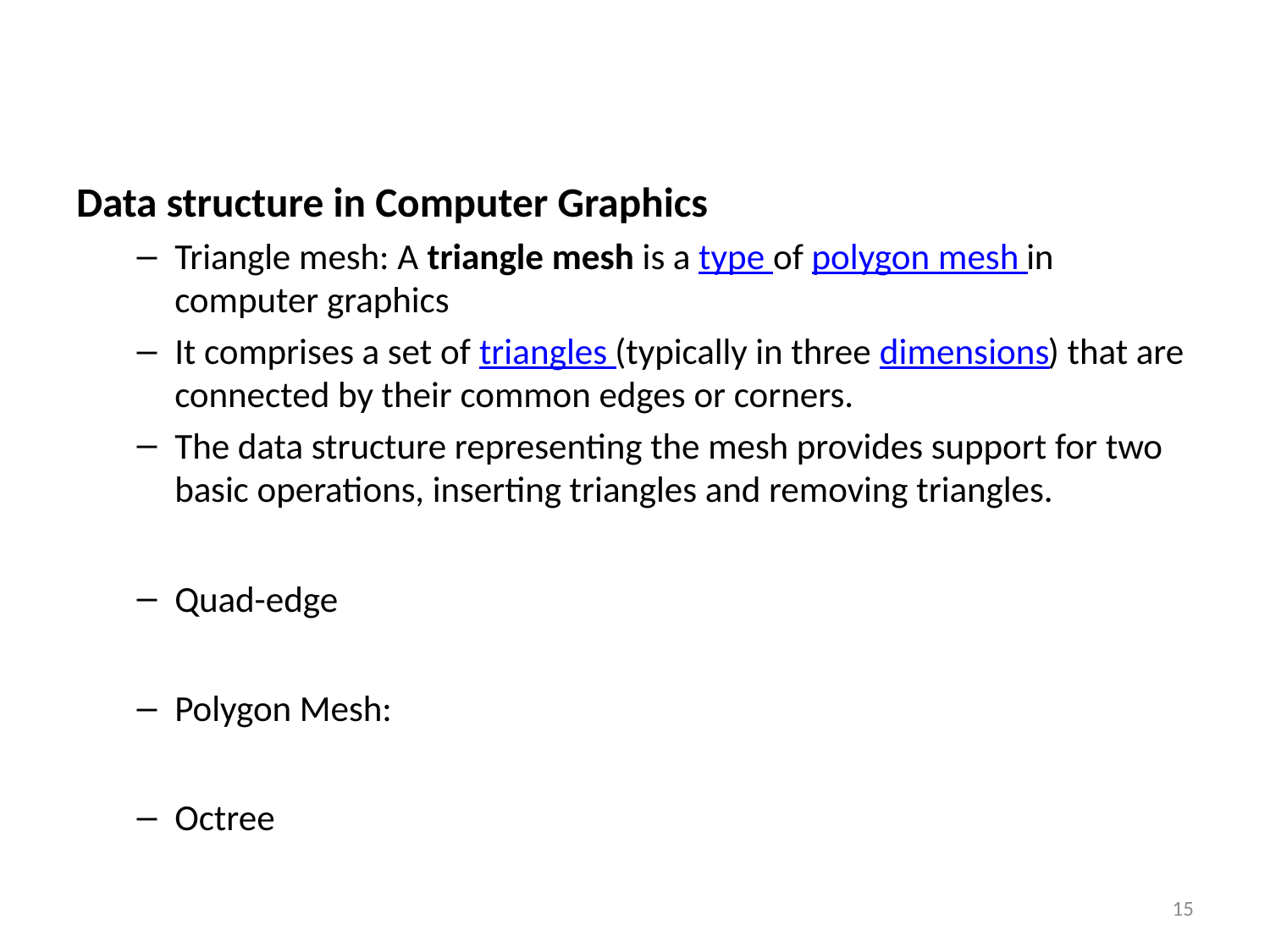

#
Data structure in Computer Graphics
Triangle mesh: A triangle mesh is a type of polygon mesh in computer graphics
It comprises a set of triangles (typically in three dimensions) that are connected by their common edges or corners.
The data structure representing the mesh provides support for two basic operations, inserting triangles and removing triangles.

Quad-edge

Polygon Mesh:

Octree

15